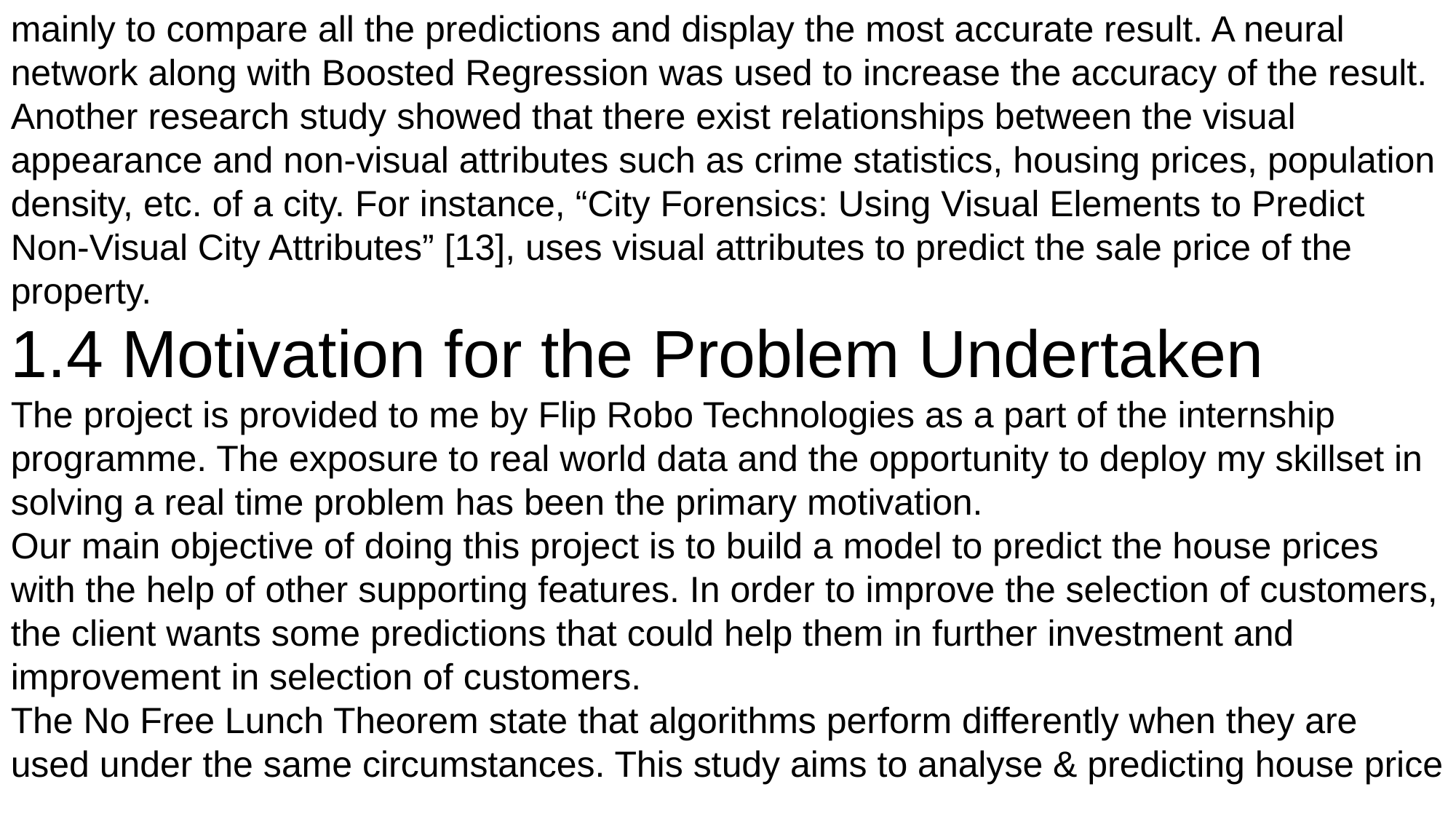

mainly to compare all the predictions and display the most accurate result. A neural network along with Boosted Regression was used to increase the accuracy of the result.
Another research study showed that there exist relationships between the visual appearance and non-visual attributes such as crime statistics, housing prices, population density, etc. of a city. For instance, “City Forensics: Using Visual Elements to Predict Non-Visual City Attributes” [13], uses visual attributes to predict the sale price of the property.
1.4 Motivation for the Problem Undertaken
The project is provided to me by Flip Robo Technologies as a part of the internship programme. The exposure to real world data and the opportunity to deploy my skillset in solving a real time problem has been the primary motivation.
Our main objective of doing this project is to build a model to predict the house prices with the help of other supporting features. In order to improve the selection of customers, the client wants some predictions that could help them in further investment and improvement in selection of customers.
The No Free Lunch Theorem state that algorithms perform differently when they are used under the same circumstances. This study aims to analyse & predicting house price